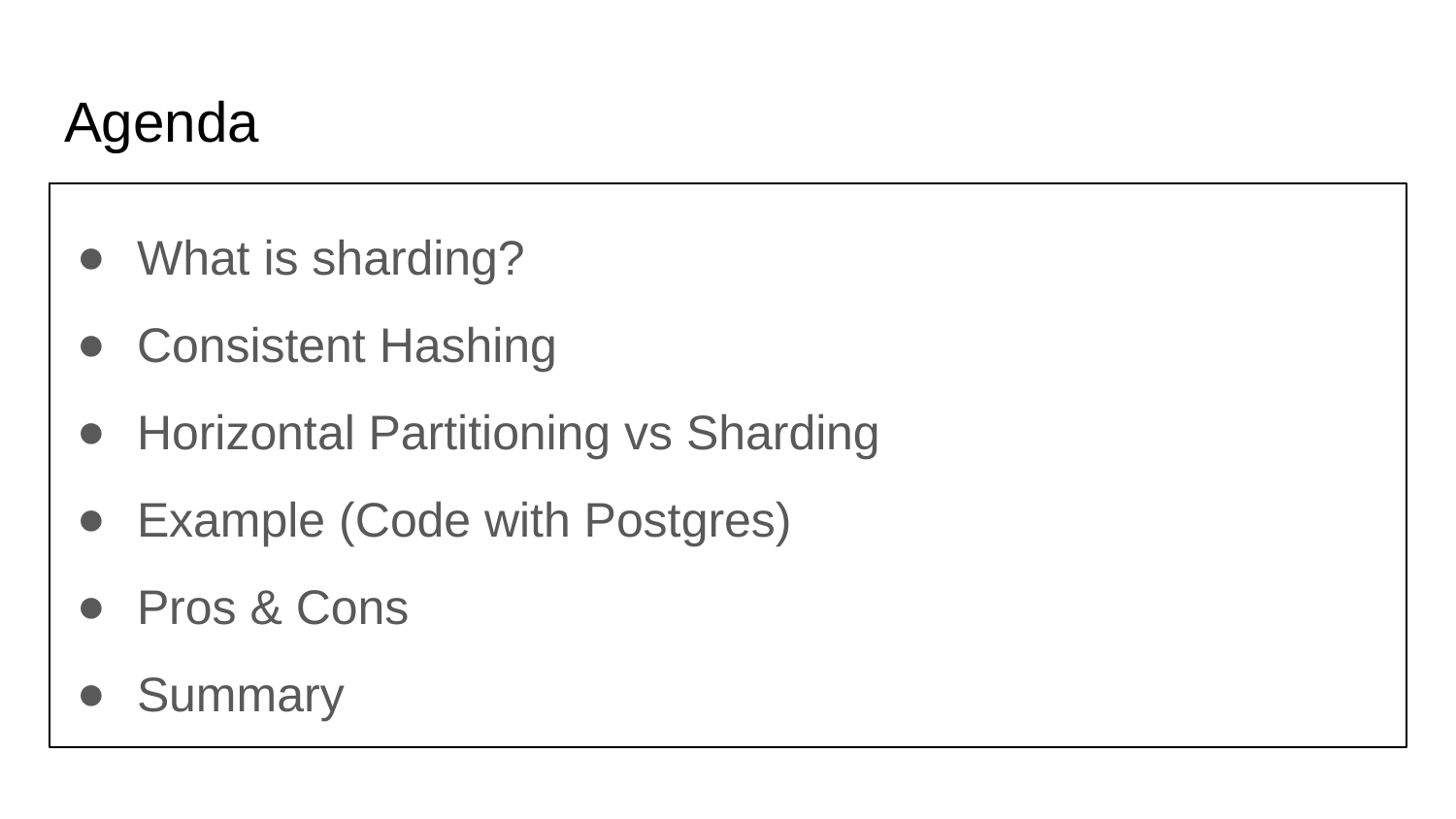

# Agenda
What is sharding?
Consistent Hashing
Horizontal Partitioning vs Sharding
Example (Code with Postgres)
Pros & Cons
Summary